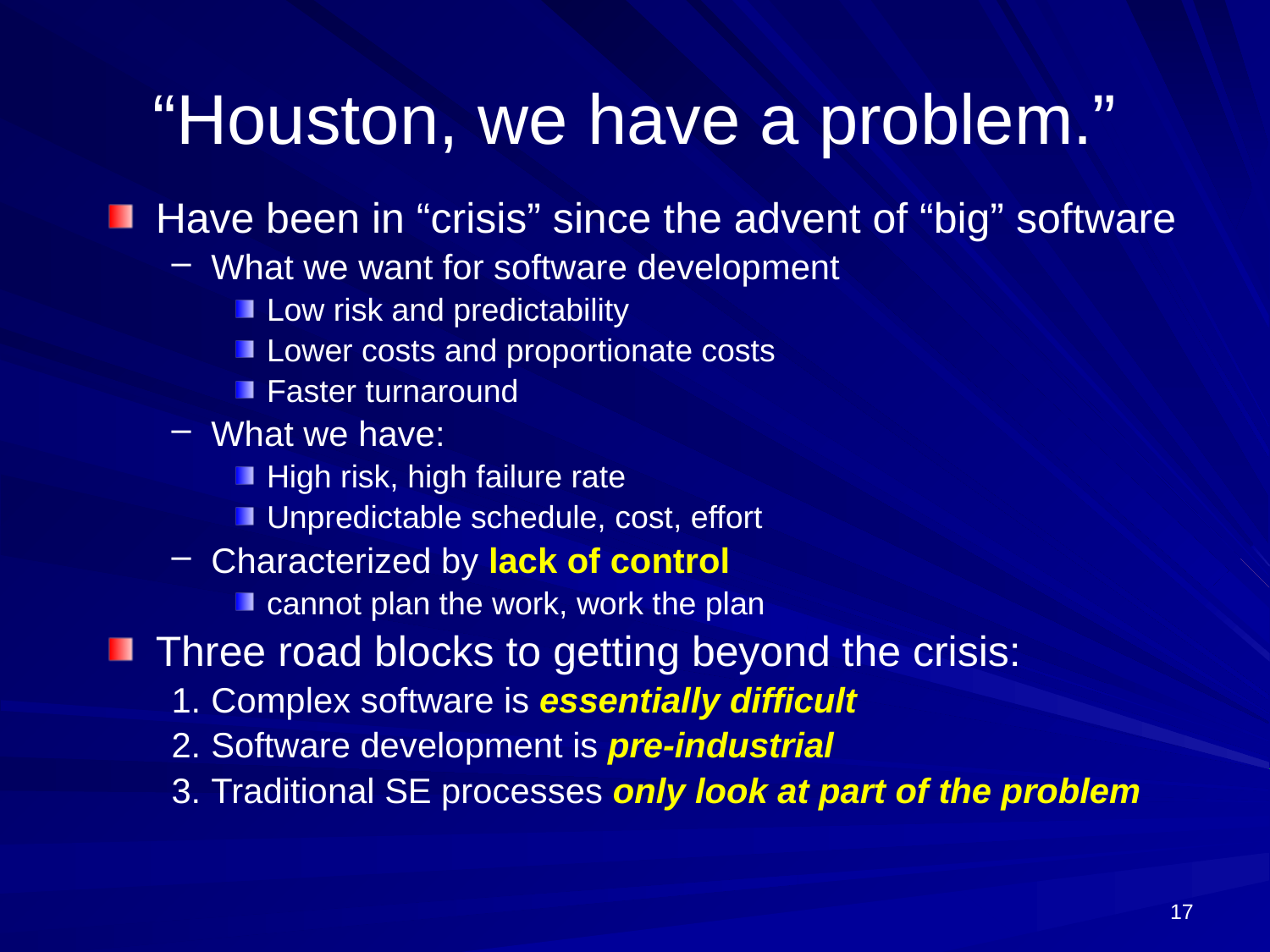

# “Houston, we have a problem.”
Have been in “crisis” since the advent of “big” software
What we want for software development
Low risk and predictability
Lower costs and proportionate costs
Faster turnaround
What we have:
High risk, high failure rate
Unpredictable schedule, cost, effort
Characterized by lack of control
cannot plan the work, work the plan
Three road blocks to getting beyond the crisis:
Complex software is essentially difficult
Software development is pre-industrial
Traditional SE processes only look at part of the problem
17